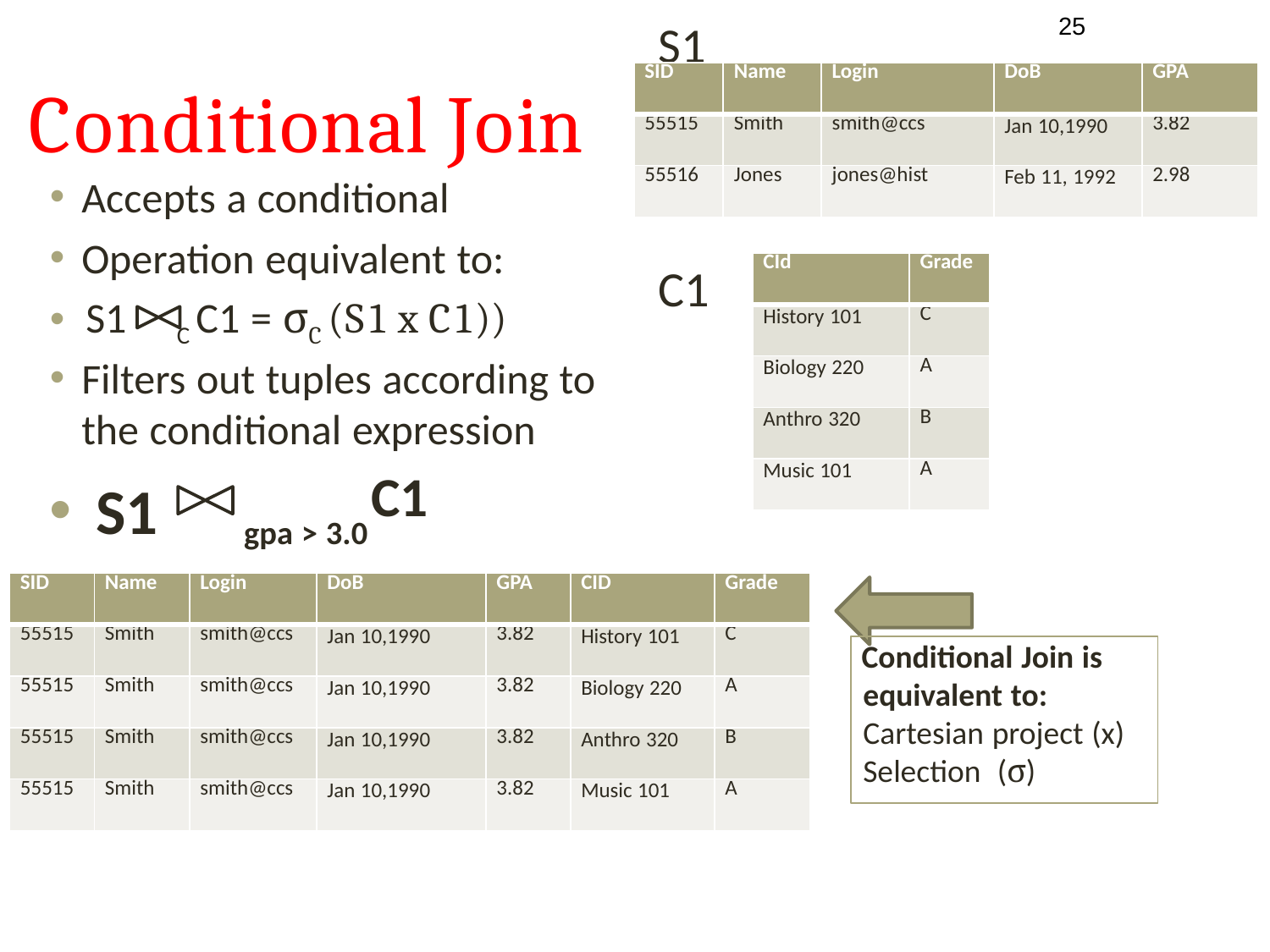

25
S1
Conditional Join
| SID | Name | Login | DoB | GPA |
| --- | --- | --- | --- | --- |
| 55515 | Smith | smith@ccs | Jan 10,1990 | 3.82 |
| 55516 | Jones | jones@hist | Feb 11, 1992 | 2.98 |
Accepts a conditional
Operation equivalent to:
| CId | Grade |
| --- | --- |
| History 101 | C |
| Biology 220 | A |
| Anthro 320 | B |
| Music 101 | A |
C1
•  S1	C C1 = σC (S1 x C1))

Filters out tuples according to the conditional expression
S1
gpa > 3.0	C1

| SID | Name | Login | DoB | GPA | CID | Grade |
| --- | --- | --- | --- | --- | --- | --- |
| 55515 | Smith | smith@ccs | Jan 10,1990 | 3.82 | History 101 | C |
| 55515 | Smith | smith@ccs | Jan 10,1990 | 3.82 | Biology 220 | A |
| 55515 | Smith | smith@ccs | Jan 10,1990 | 3.82 | Anthro 320 | B |
| 55515 | Smith | smith@ccs | Jan 10,1990 | 3.82 | Music 101 | A |

Conditional Join is equivalent to: Cartesian project (x) Selection  (σ)